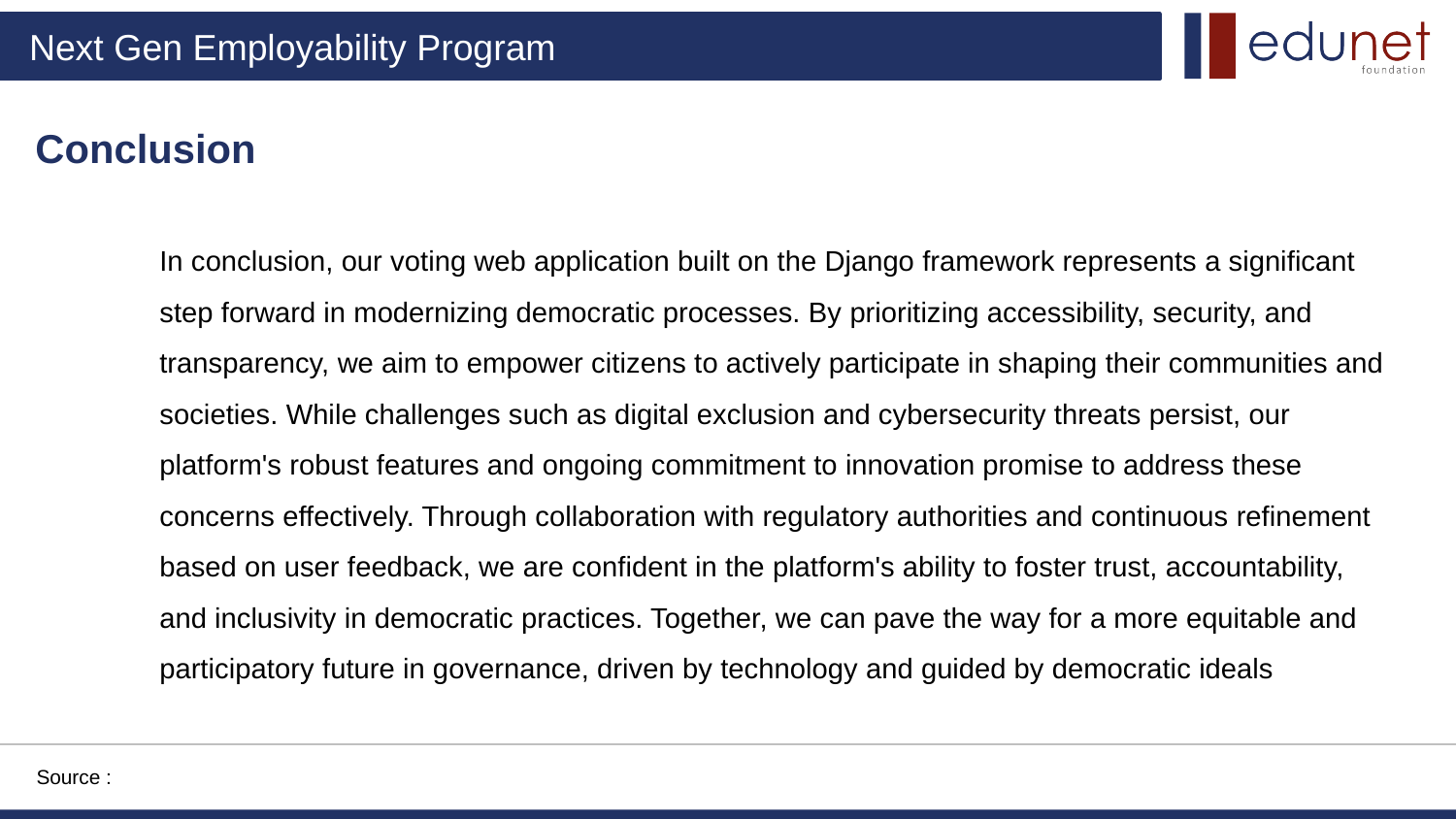

Conclusion
In conclusion, our voting web application built on the Django framework represents a significant step forward in modernizing democratic processes. By prioritizing accessibility, security, and transparency, we aim to empower citizens to actively participate in shaping their communities and societies. While challenges such as digital exclusion and cybersecurity threats persist, our platform's robust features and ongoing commitment to innovation promise to address these concerns effectively. Through collaboration with regulatory authorities and continuous refinement based on user feedback, we are confident in the platform's ability to foster trust, accountability, and inclusivity in democratic practices. Together, we can pave the way for a more equitable and participatory future in governance, driven by technology and guided by democratic ideals
Source :